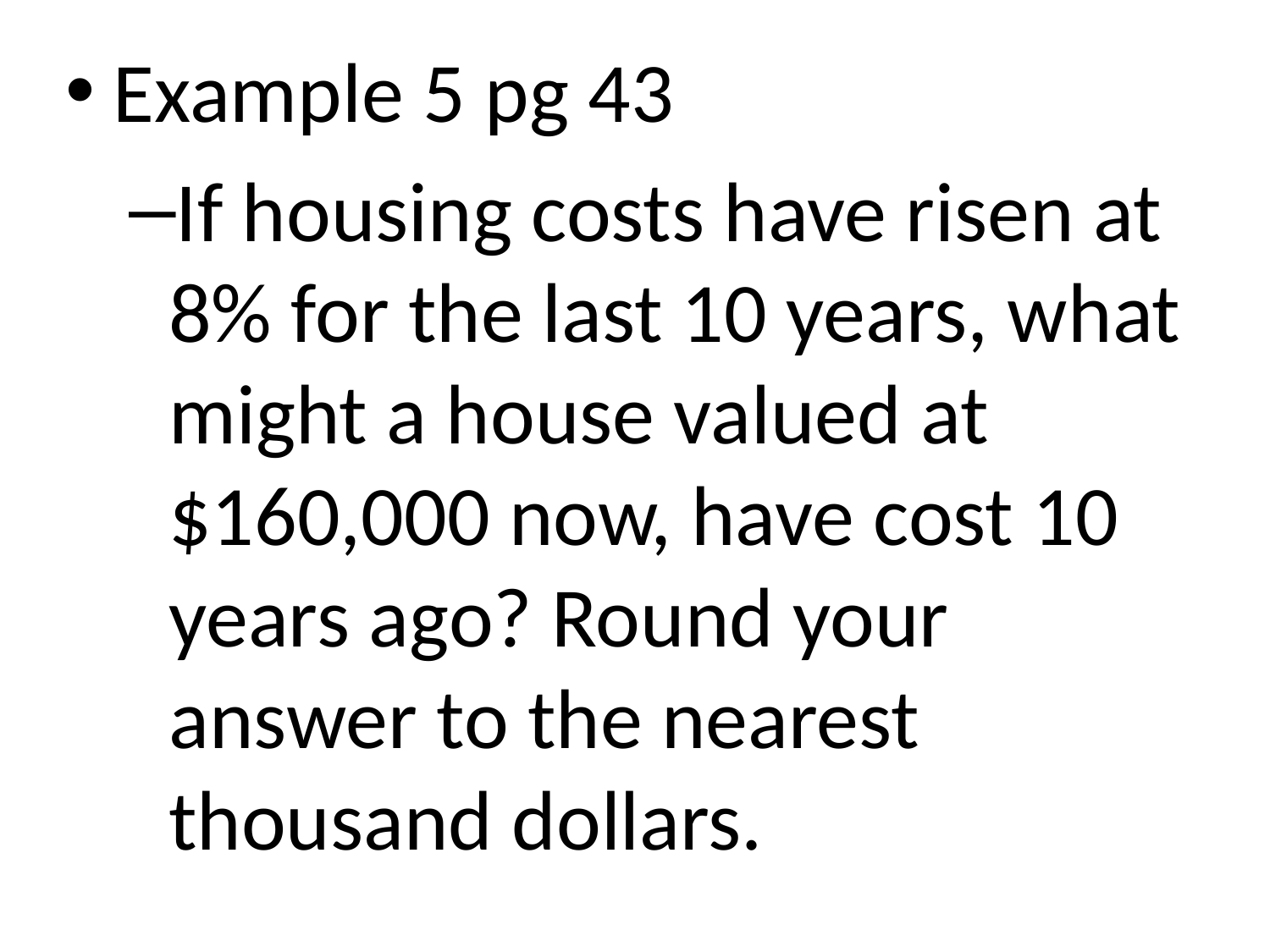

Example 5 pg 43
If housing costs have risen at 8% for the last 10 years, what might a house valued at $160,000 now, have cost 10 years ago? Round your answer to the nearest thousand dollars.